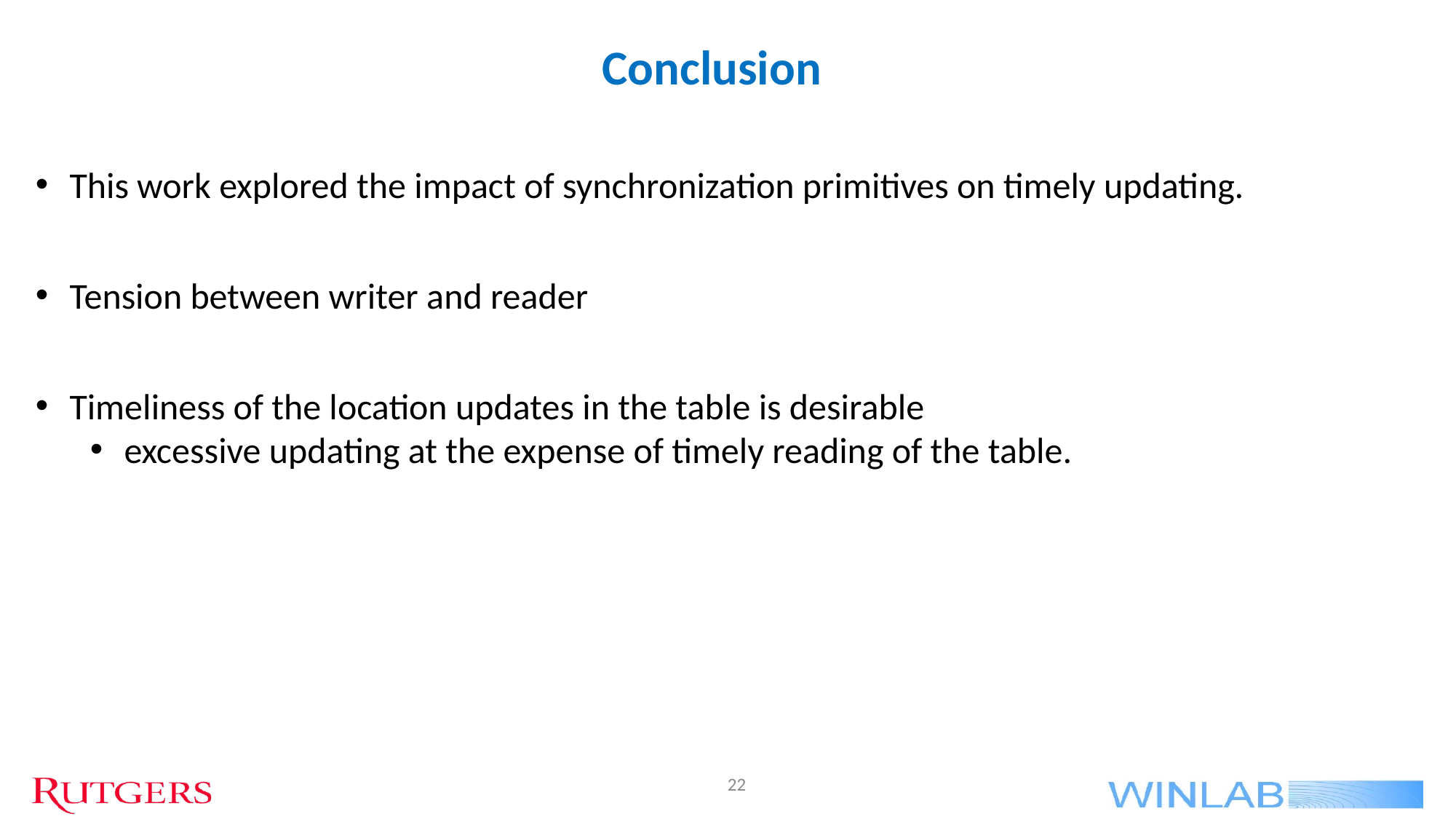

Conclusion
This work explored the impact of synchronization primitives on timely updating.

Tension between writer and reader
Timeliness of the location updates in the table is desirable
excessive updating at the expense of timely reading of the table.

22